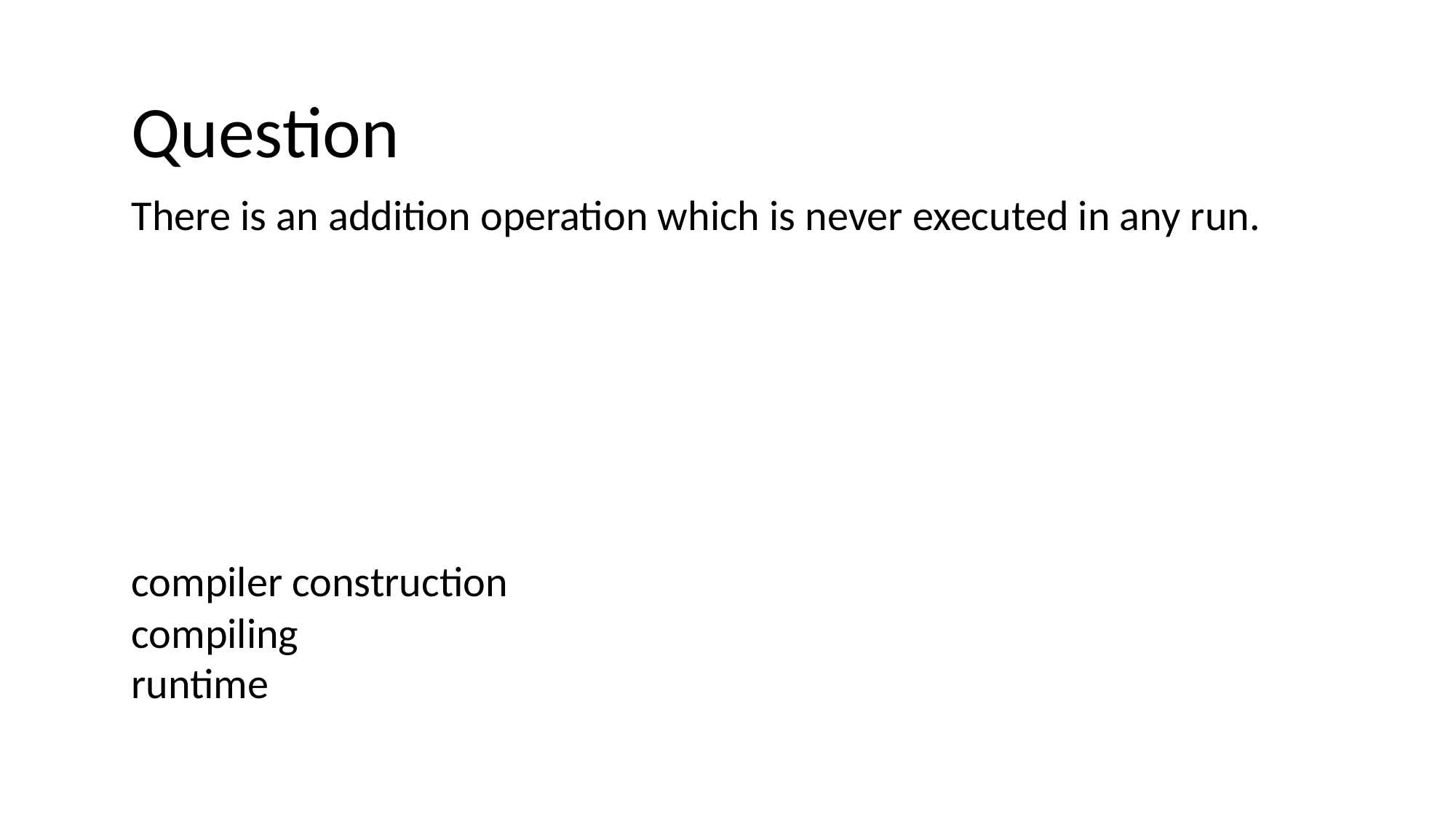

Question
There is an addition operation which is never executed in any run.
compiler construction
compiling
runtime